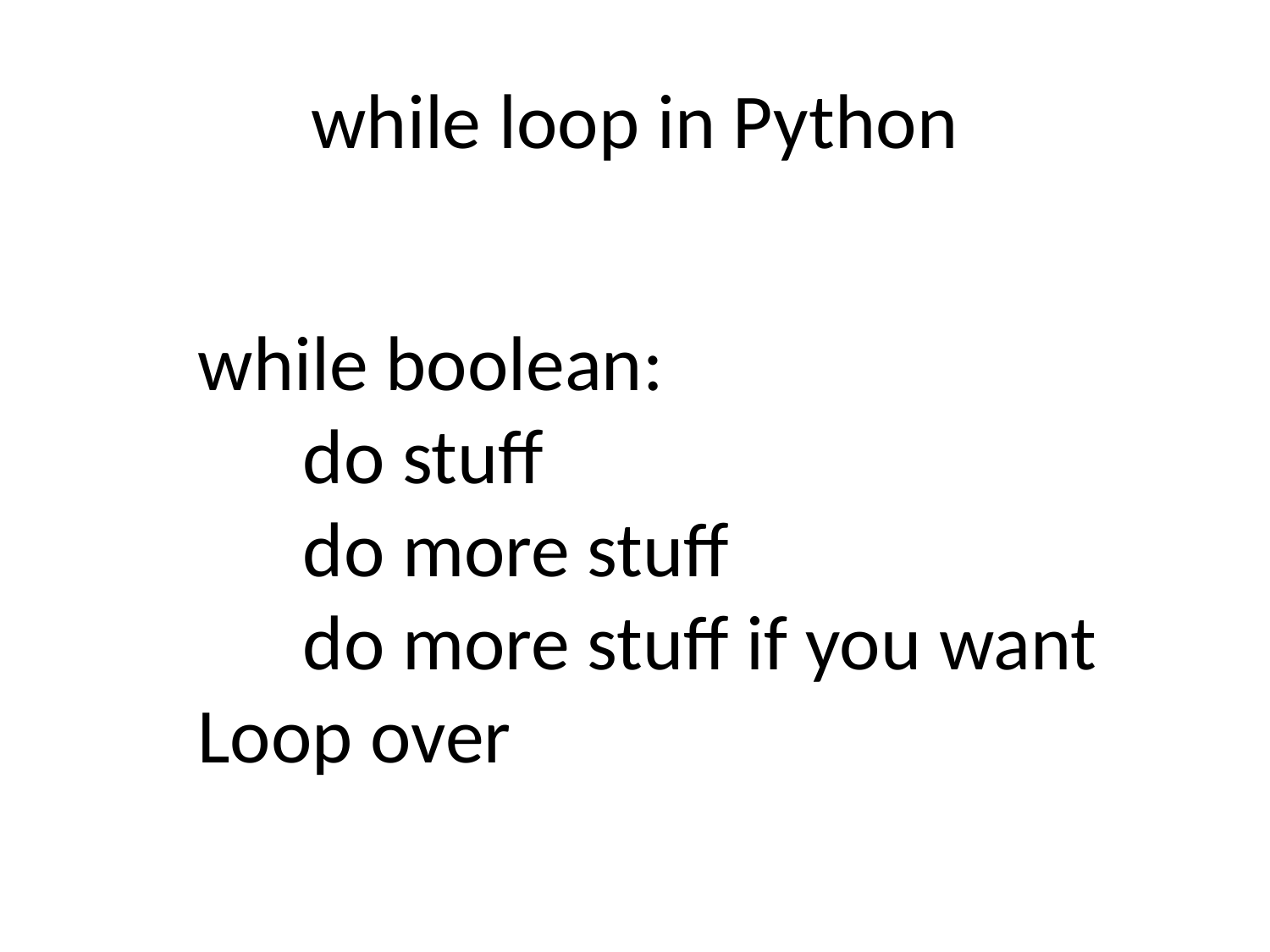

# while loop in Python
while boolean:
      do stuff
      do more stuff
      do more stuff if you want
Loop over